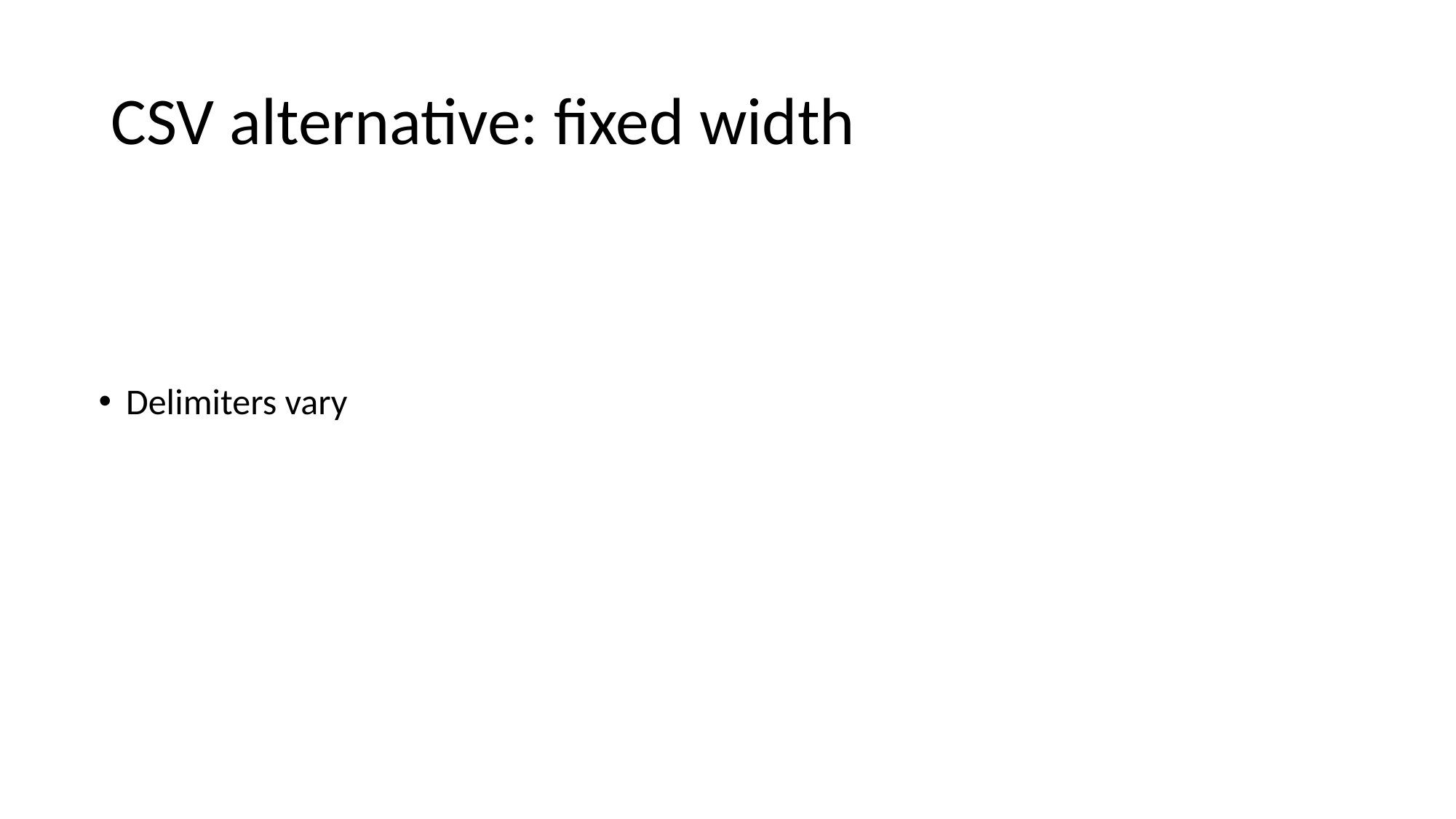

# CSV alternative: fixed width
Delimiters vary